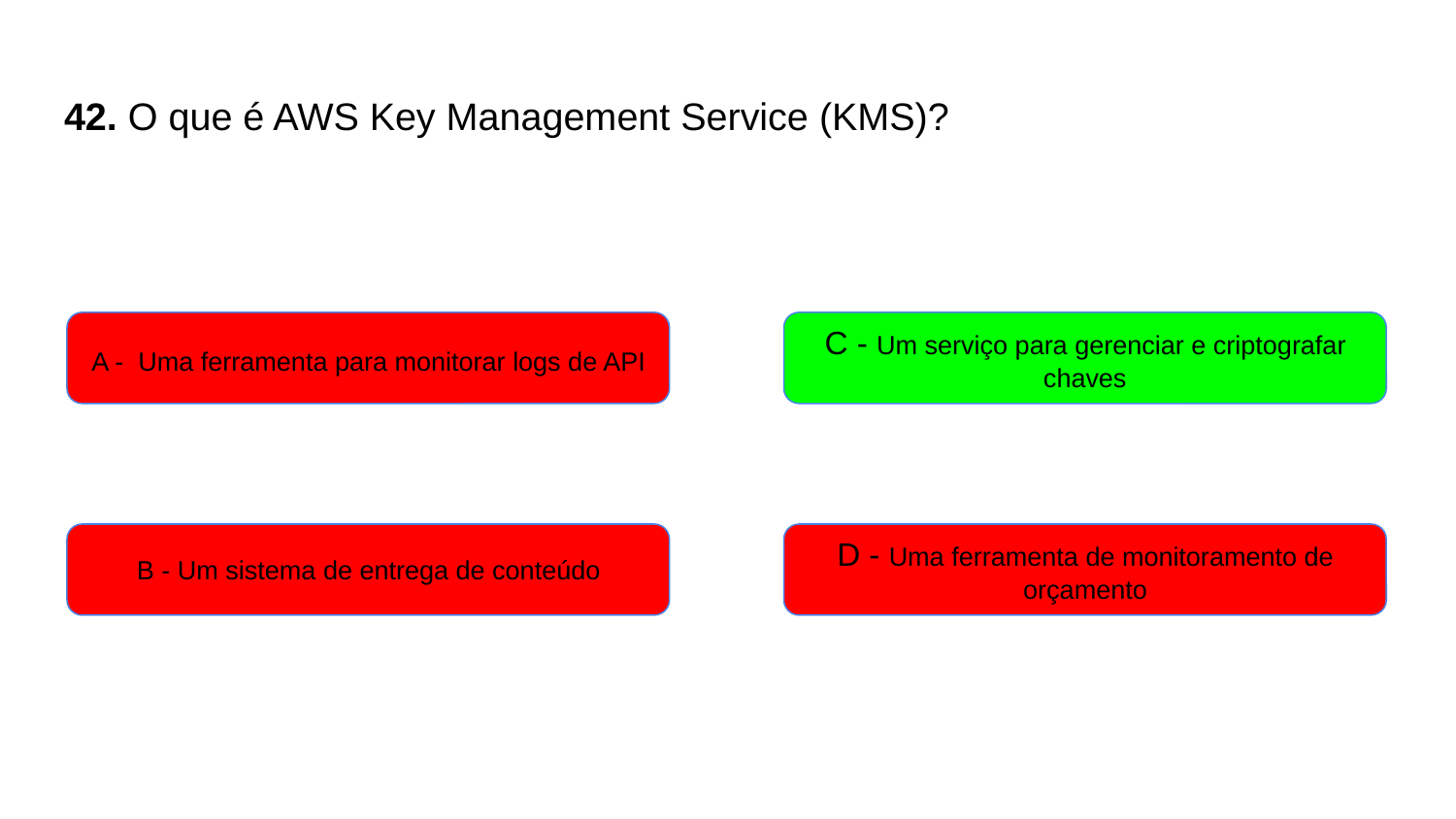

# 42. O que é AWS Key Management Service (KMS)?

A -  Uma ferramenta para monitorar logs de API
C - Um serviço para gerenciar e criptografar chaves
B - Um sistema de entrega de conteúdo
D - Uma ferramenta de monitoramento de orçamento